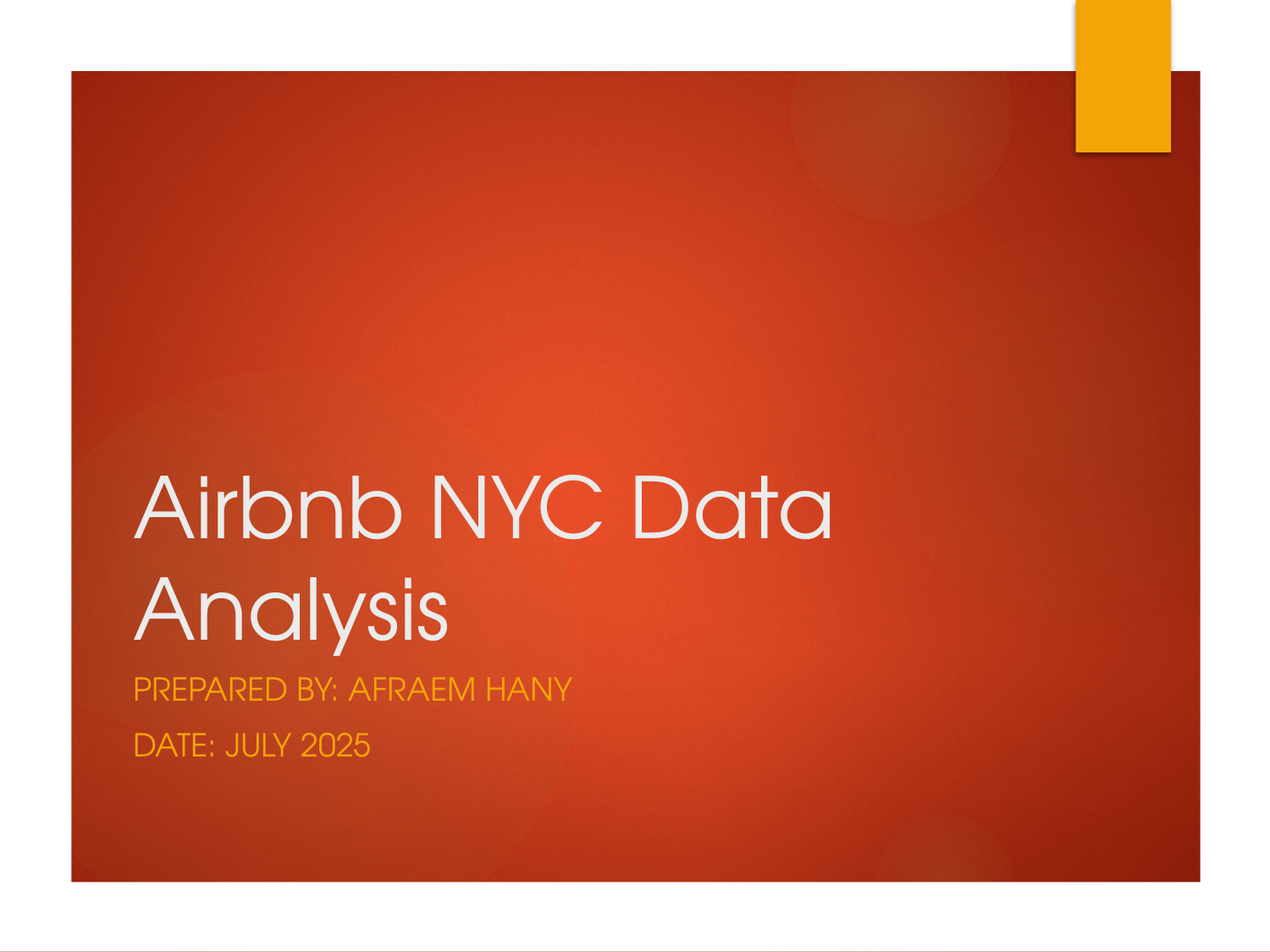

# Airbnb NYC Data Analysis
Prepared by: Afraem Hany
Date: July 2025